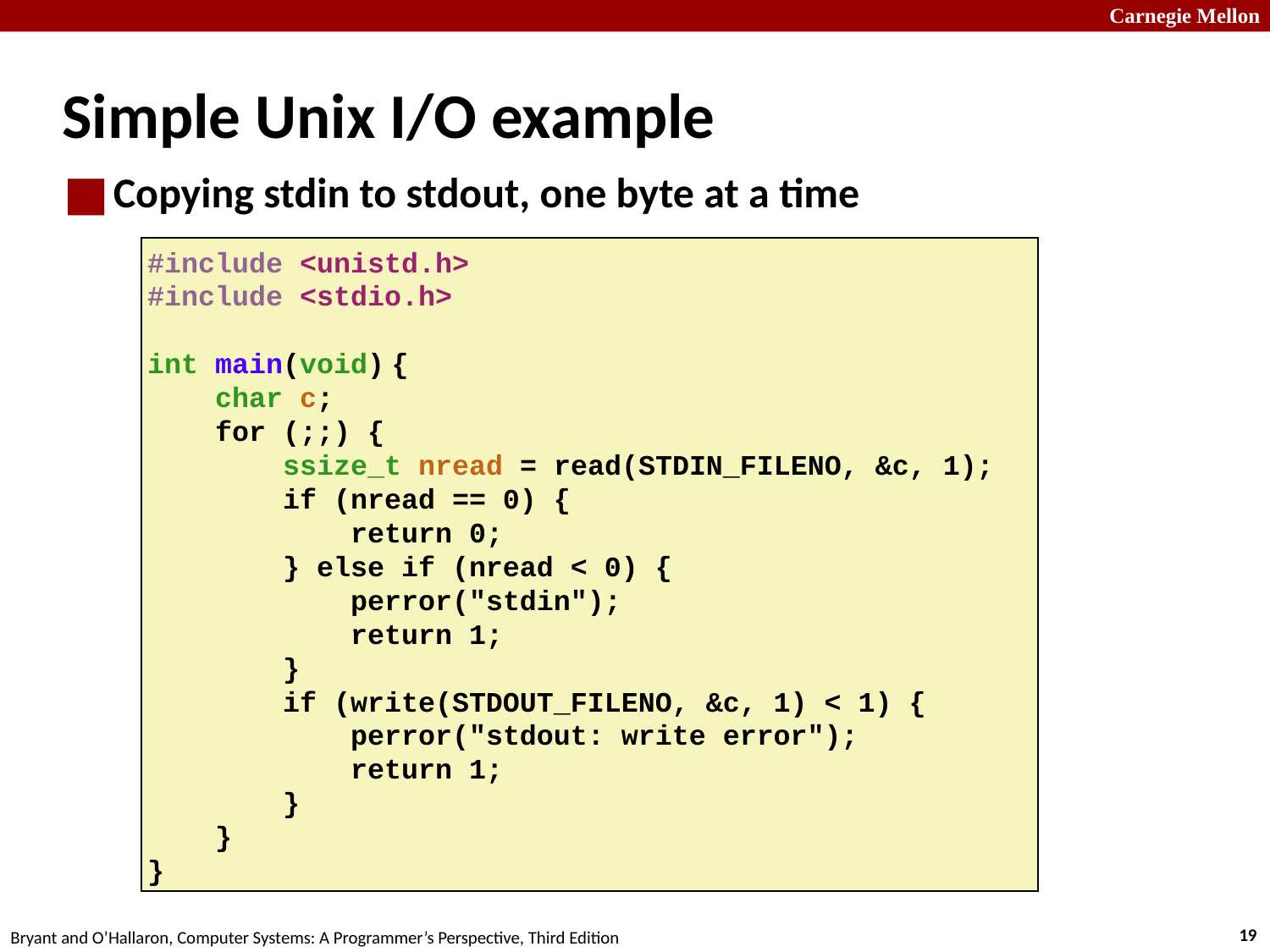

# Simple Unix I/O example
Copying stdin to stdout, one byte at a time

#include <unistd.h>
#include <stdio.h>

int main(void) {
    char c;
    for (;;) {
        ssize_t nread = read(STDIN_FILENO, &c, 1);
        if (nread == 0) {
            return 0;
        } else if (nread < 0) {
            perror("stdin");
            return 1;
        }
        if (write(STDOUT_FILENO, &c, 1) < 1) {
            perror("stdout: write error");
            return 1;
        }
    }
}